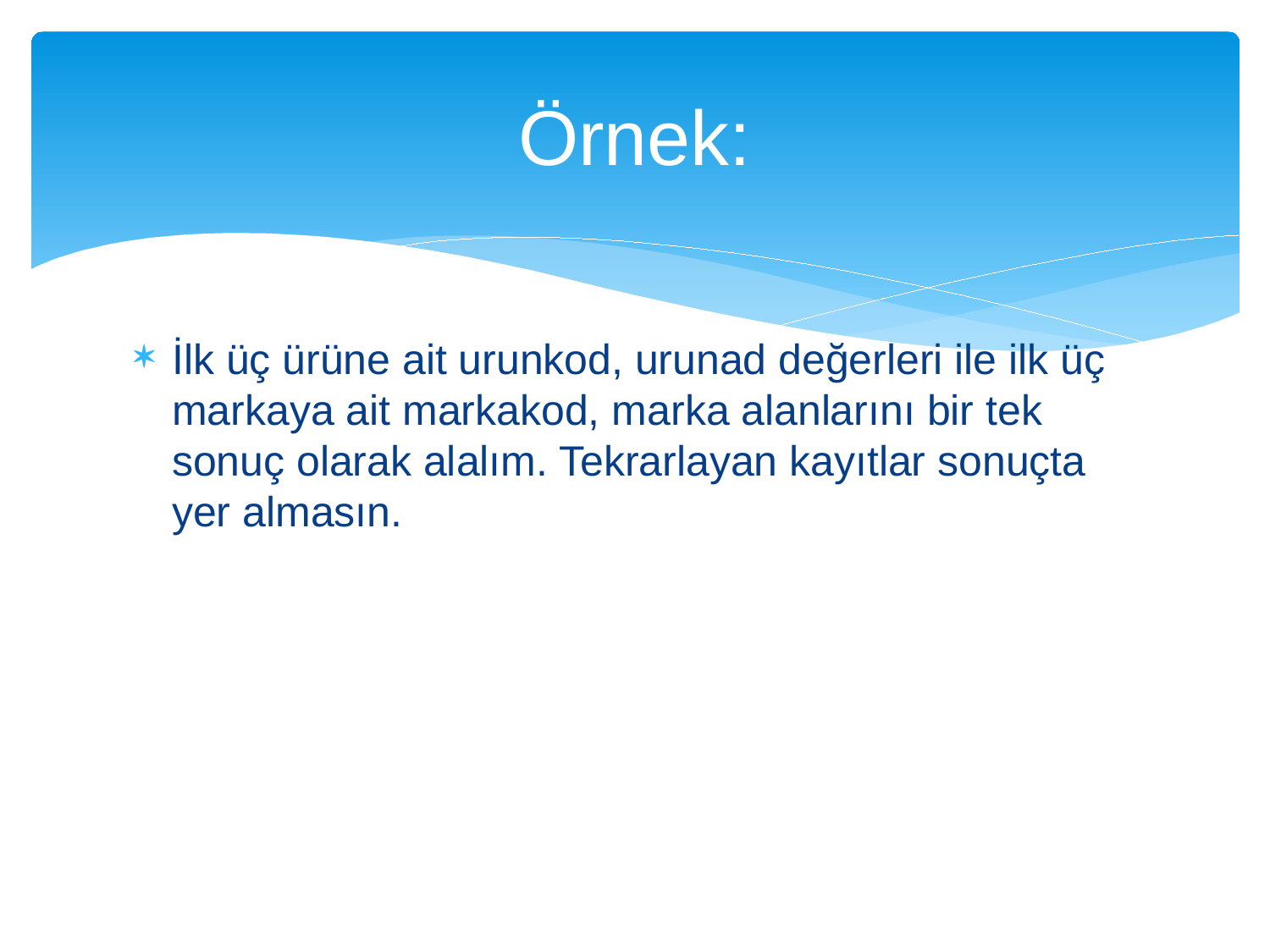

# Örnek:
İlk üç ürüne ait urunkod, urunad değerleri ile ilk üç markaya ait markakod, marka alanlarını bir tek sonuç olarak alalım. Tekrarlayan kayıtlar sonuçta yer almasın.